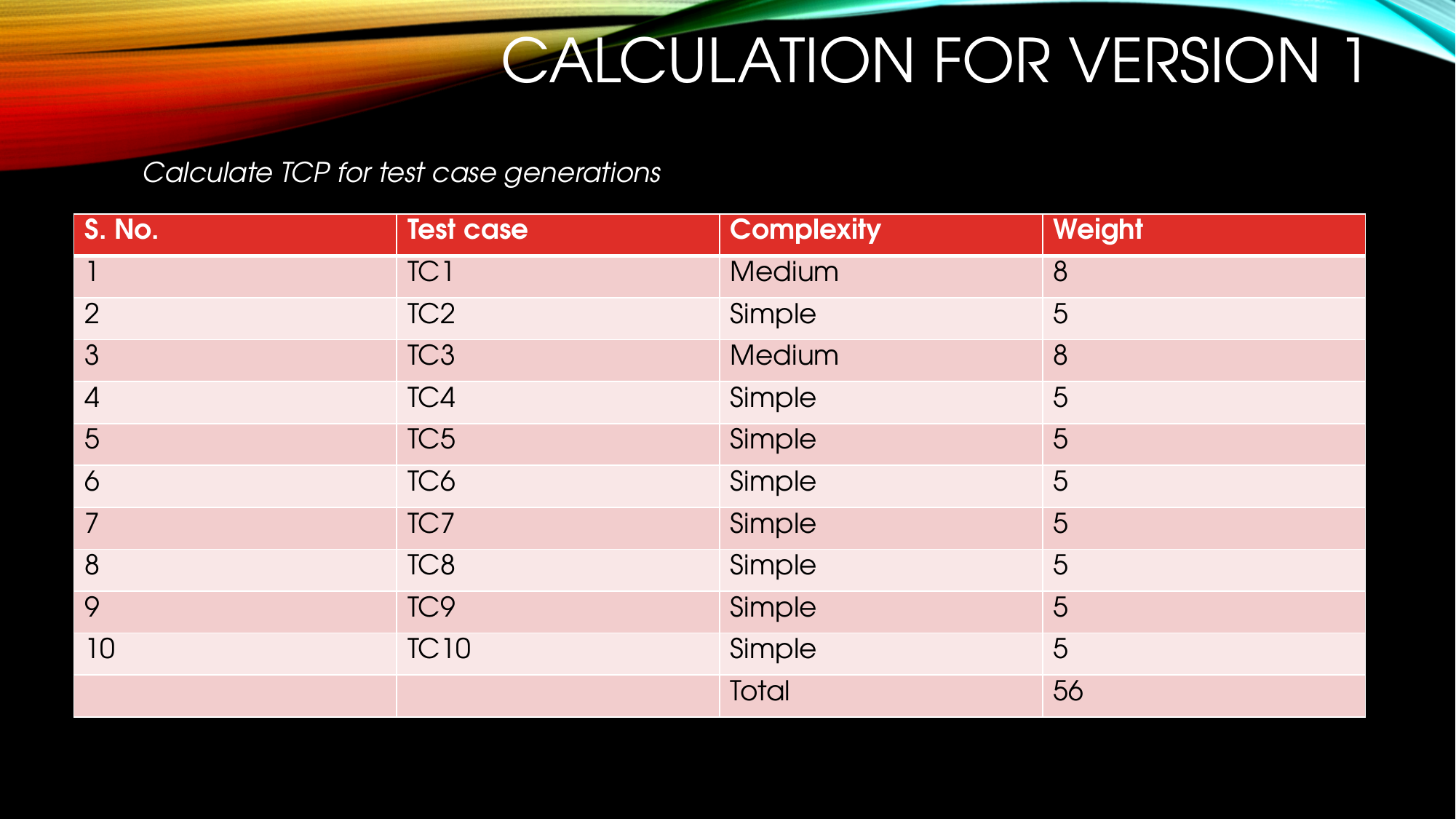

# Calculation for version 1
Calculate TCP for test case generations
| S. No. | Test case | Complexity | Weight |
| --- | --- | --- | --- |
| 1 | TC1 | Medium | 8 |
| 2 | TC2 | Simple | 5 |
| 3 | TC3 | Medium | 8 |
| 4 | TC4 | Simple | 5 |
| 5 | TC5 | Simple | 5 |
| 6 | TC6 | Simple | 5 |
| 7 | TC7 | Simple | 5 |
| 8 | TC8 | Simple | 5 |
| 9 | TC9 | Simple | 5 |
| 10 | TC10 | Simple | 5 |
|  |  | Total | 56 |